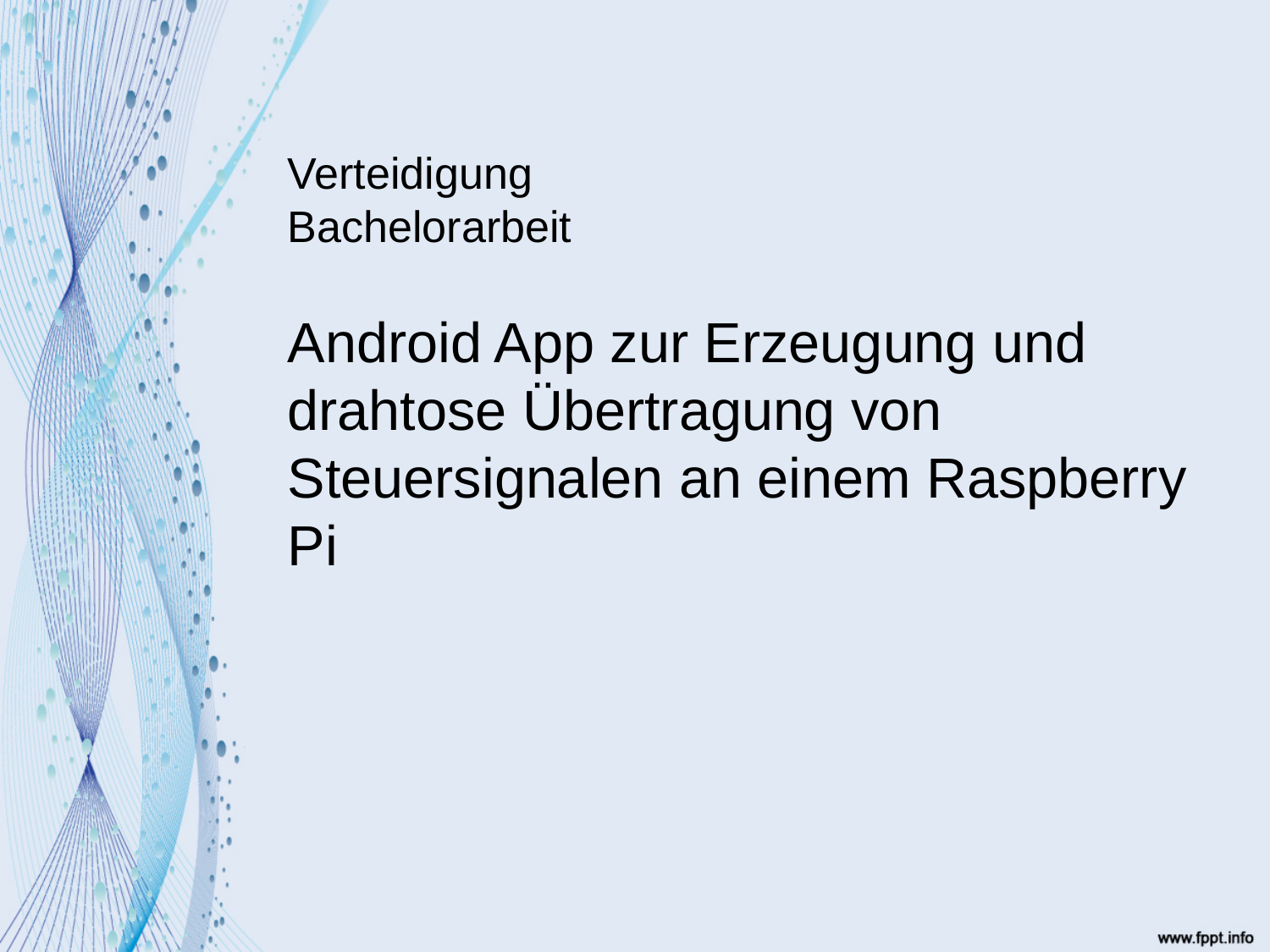

# Verteidigung Bachelorarbeit
Android App zur Erzeugung und drahtose Übertragung von Steuersignalen an einem Raspberry Pi